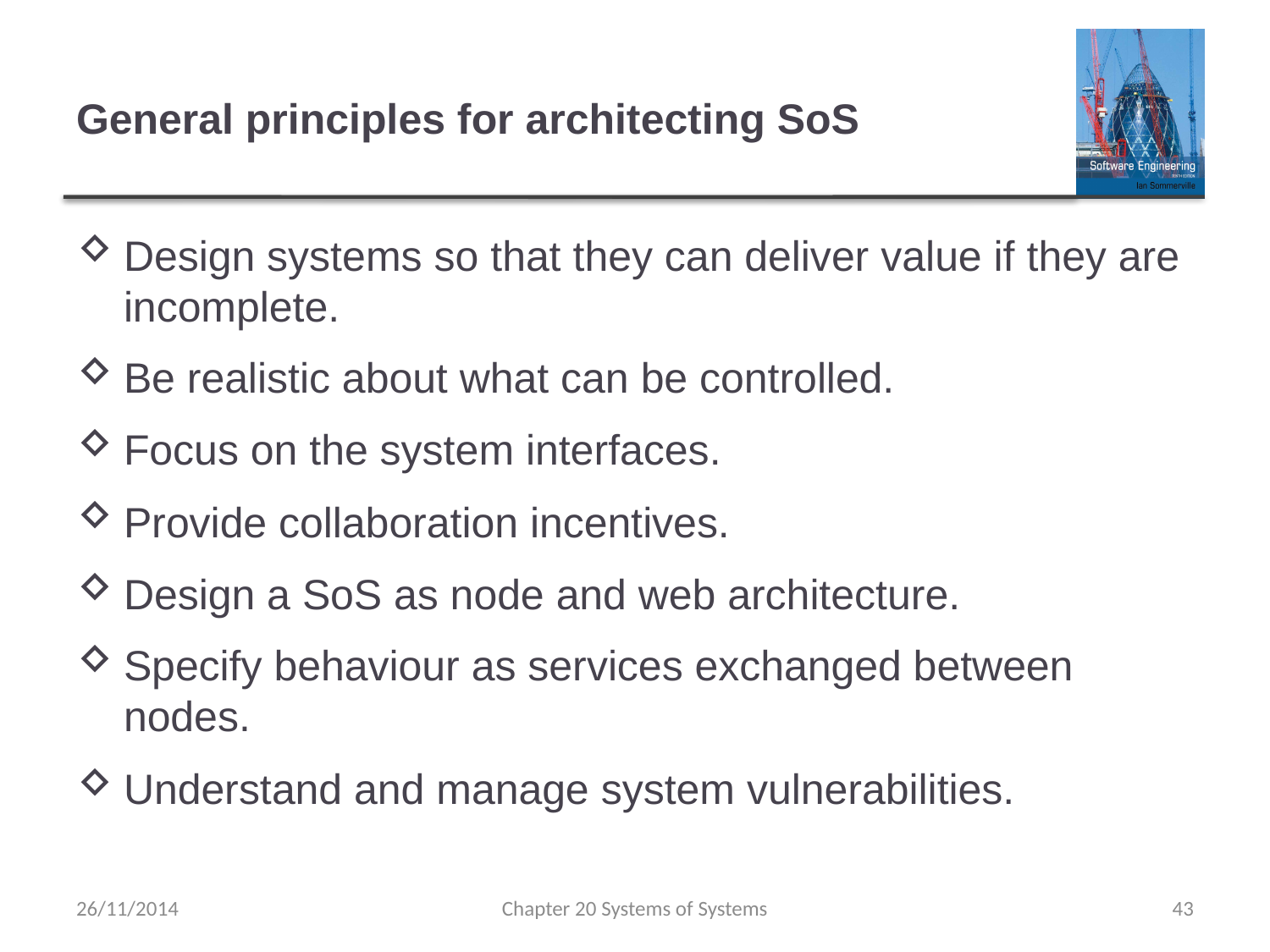

# General principles for architecting SoS
Design systems so that they can deliver value if they are incomplete.
Be realistic about what can be controlled.
Focus on the system interfaces.
Provide collaboration incentives.
Design a SoS as node and web architecture.
Specify behaviour as services exchanged between nodes.
Understand and manage system vulnerabilities.
26/11/2014
Chapter 20 Systems of Systems
43